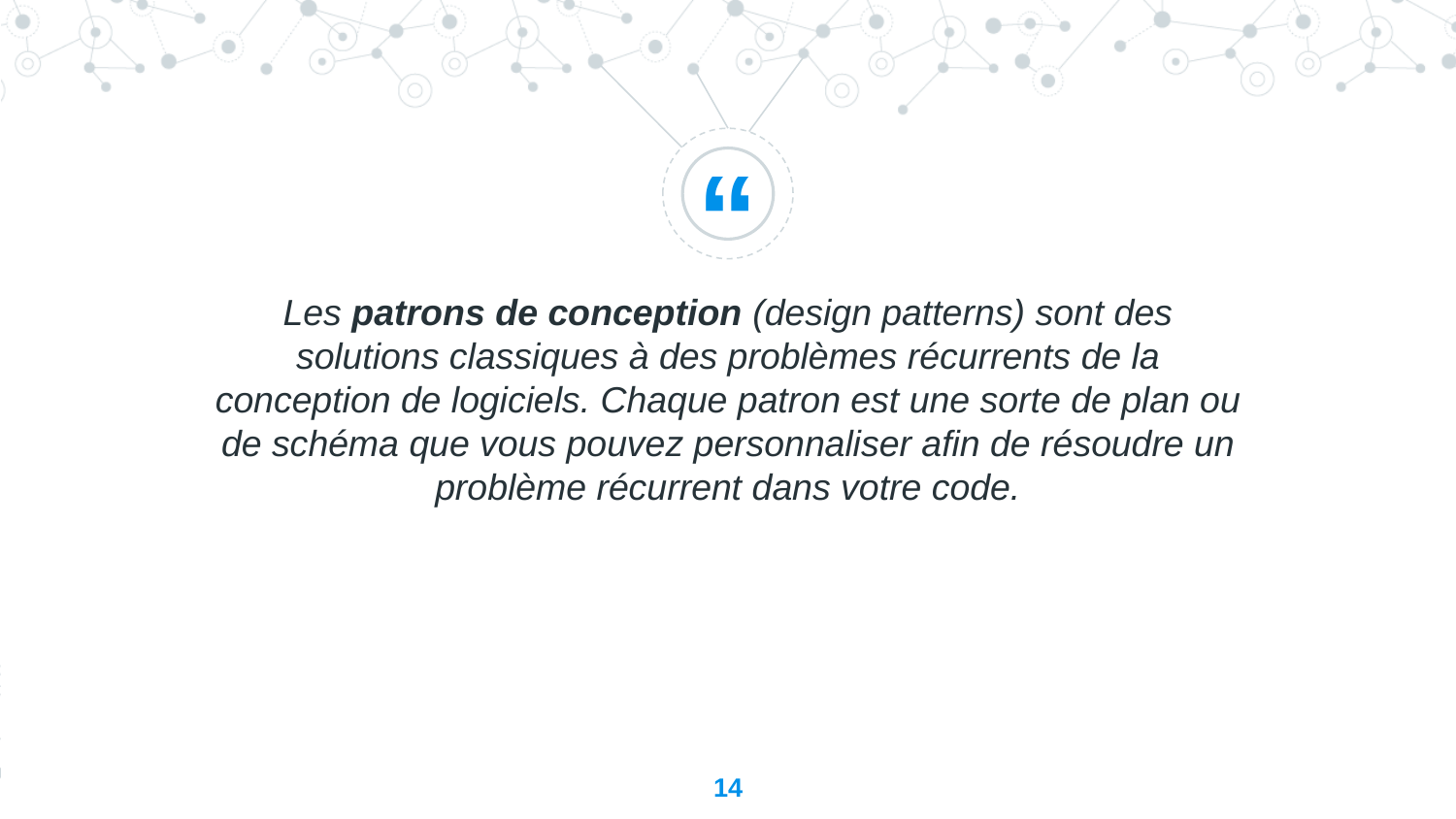

Les patrons de conception (design patterns) sont des solutions classiques à des problèmes récurrents de la conception de logiciels. Chaque patron est une sorte de plan ou de schéma que vous pouvez personnaliser afin de résoudre un problème récurrent dans votre code.
14